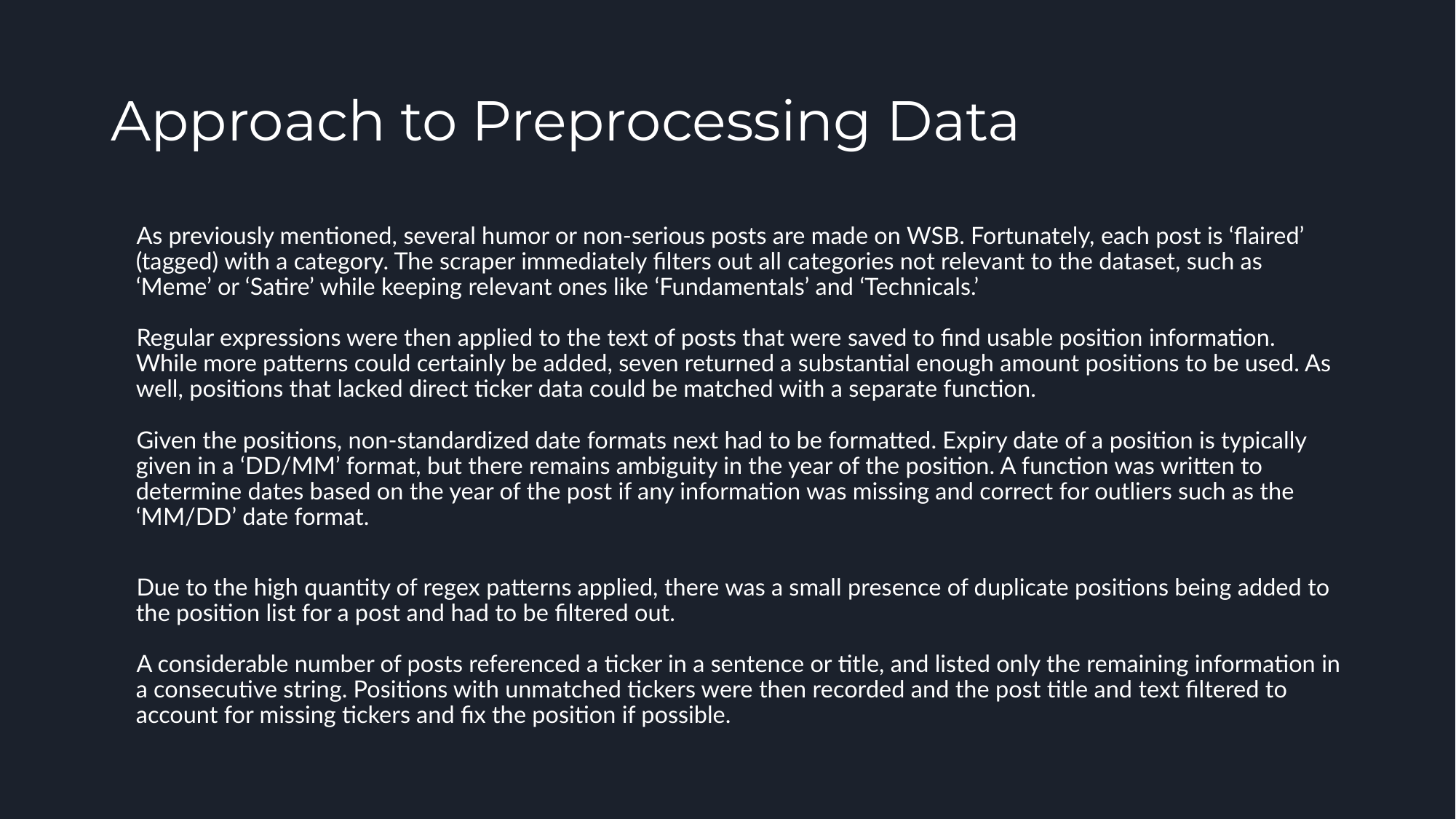

# Approach to Preprocessing Data
As previously mentioned, several humor or non-serious posts are made on WSB. Fortunately, each post is ‘flaired’ (tagged) with a category. The scraper immediately filters out all categories not relevant to the dataset, such as ‘Meme’ or ‘Satire’ while keeping relevant ones like ‘Fundamentals’ and ‘Technicals.’

Regular expressions were then applied to the text of posts that were saved to find usable position information. While more patterns could certainly be added, seven returned a substantial enough amount positions to be used. As well, positions that lacked direct ticker data could be matched with a separate function.

Given the positions, non-standardized date formats next had to be formatted. Expiry date of a position is typically given in a ‘DD/MM’ format, but there remains ambiguity in the year of the position. A function was written to determine dates based on the year of the post if any information was missing and correct for outliers such as the ‘MM/DD’ date format.

Due to the high quantity of regex patterns applied, there was a small presence of duplicate positions being added to the position list for a post and had to be filtered out.

A considerable number of posts referenced a ticker in a sentence or title, and listed only the remaining information in a consecutive string. Positions with unmatched tickers were then recorded and the post title and text filtered to account for missing tickers and fix the position if possible.